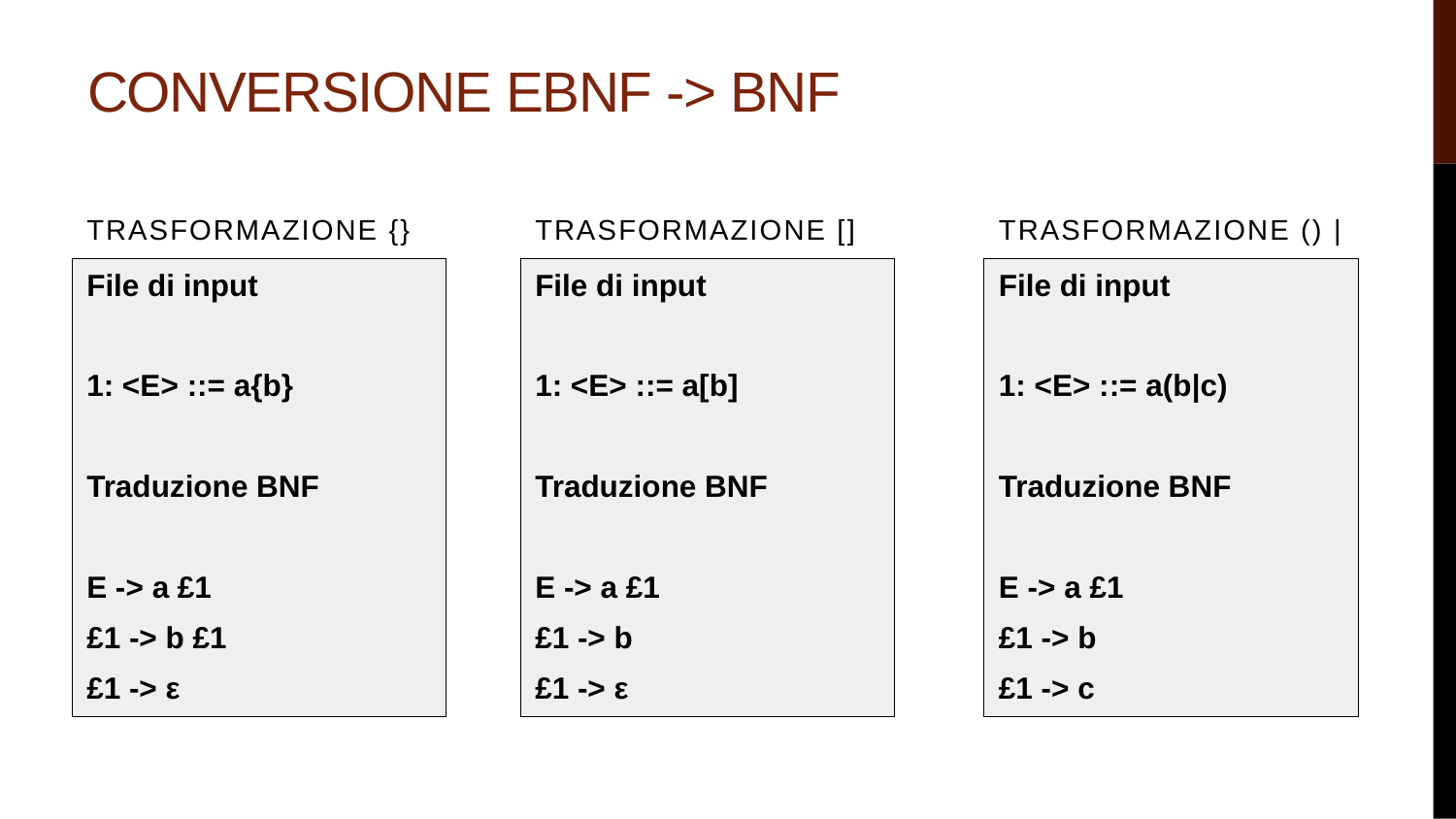

# Conversione EBNF -> BNF
Trasformazione {}
Trasformazione []
Trasformazione () |
File di input

1: <E> ::= a{b}

Traduzione BNF

E -> a £1
£1 -> b £1
£1 -> ε

File di input

1: <E> ::= a[b]

Traduzione BNF

E -> a £1
£1 -> b
£1 -> ε
File di input

1: <E> ::= a(b|c)

Traduzione BNF

E -> a £1
£1 -> b
£1 -> c